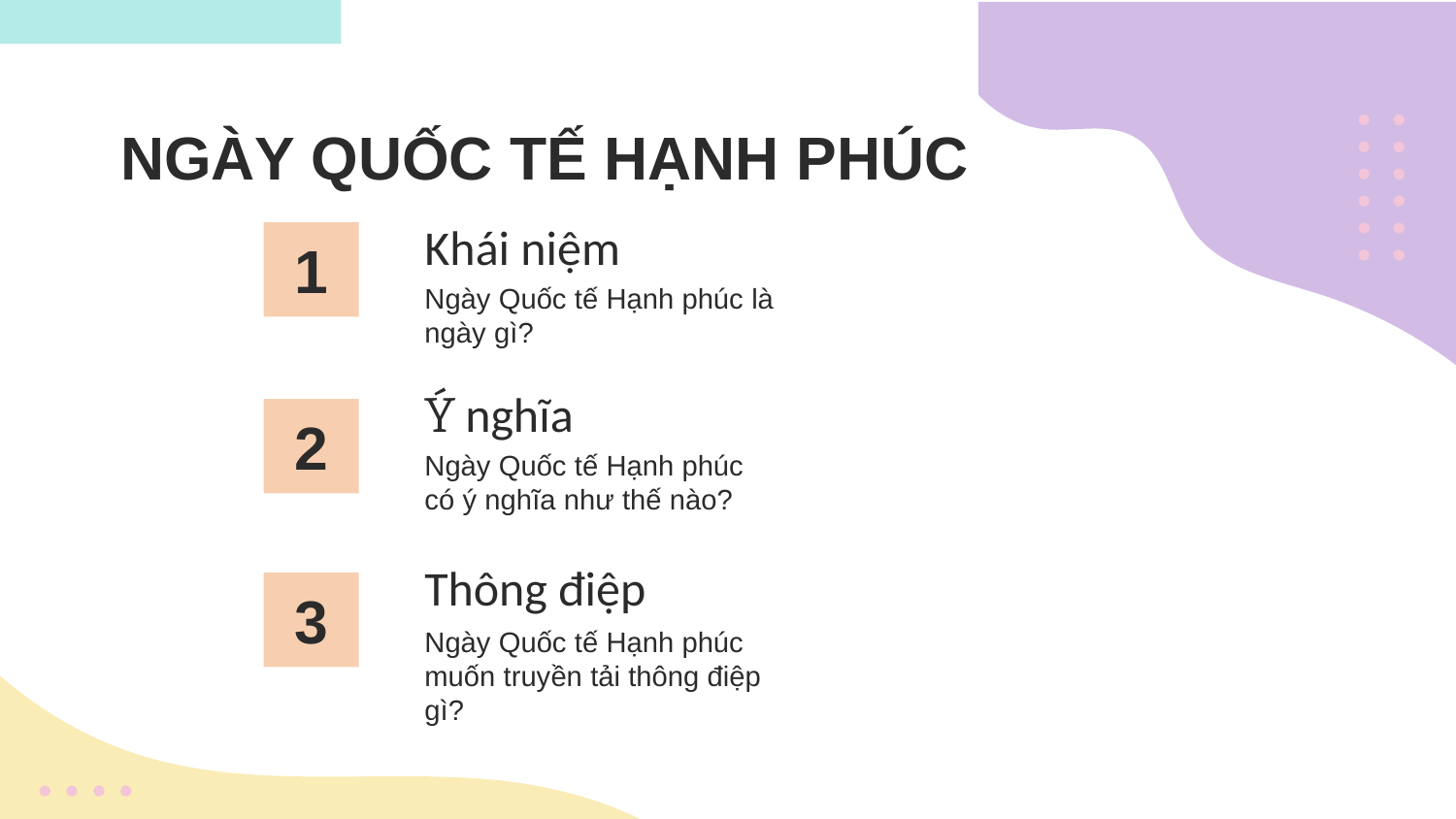

NGÀY QUỐC TẾ HẠNH PHÚC

# 1
Khái niệm
Ngày Quốc tế Hạnh phúc là ngày gì?
2
Ý nghĩa
Ngày Quốc tế Hạnh phúc có ý nghĩa như thế nào?
3
Thông điệp
Ngày Quốc tế Hạnh phúc muốn truyền tải thông điệp gì?